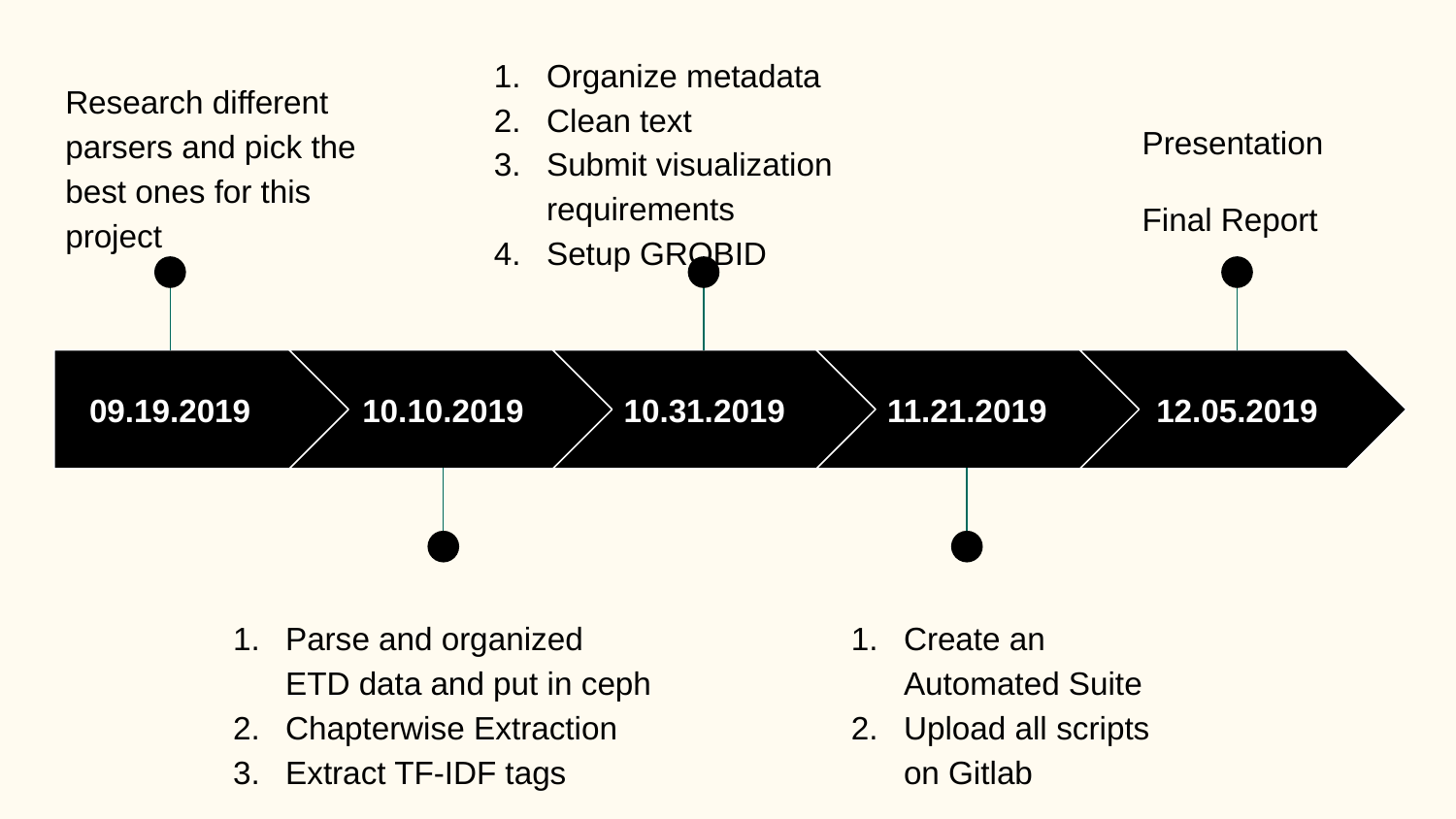

Organize metadata
Clean text
Submit visualization requirements
Setup GROBID
Research different parsers and pick the best ones for this project
Presentation
Final Report

09.19.2019
10.10.2019
10.31.2019
11.21.2019
12.05.2019

Parse and organized ETD data and put in ceph
Chapterwise Extraction
Extract TF-IDF tags
Create an Automated Suite
Upload all scripts on Gitlab